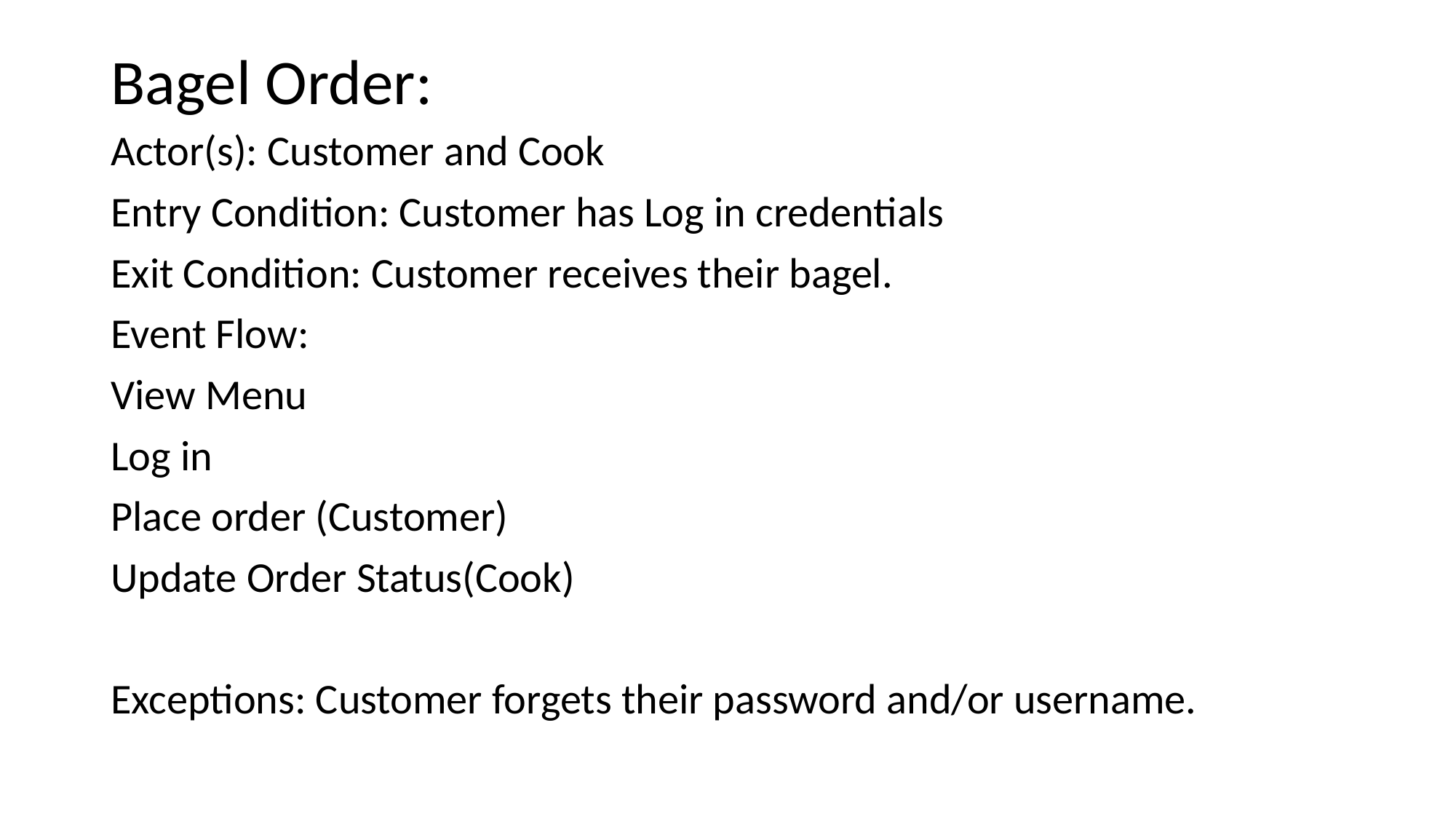

# Bagel Order:
Actor(s): Customer and Cook
Entry Condition: Customer has Log in credentials
Exit Condition: Customer receives their bagel.
Event Flow:
View Menu
Log in
Place order (Customer)
Update Order Status(Cook)

Exceptions: Customer forgets their password and/or username.